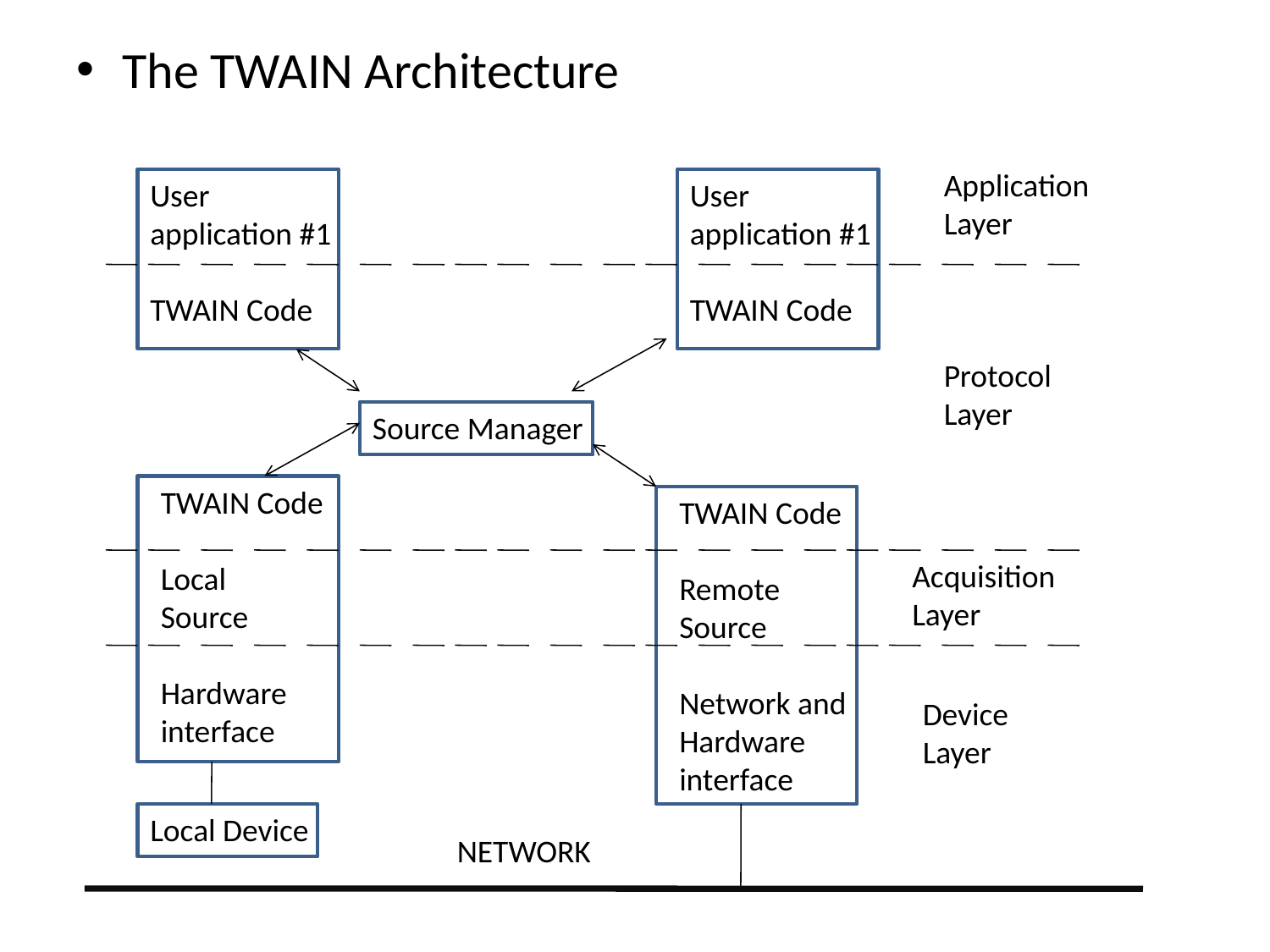

The TWAIN Architecture
Application
Layer
User application #1

TWAIN Code

User application #1

TWAIN Code

Protocol
Layer
Source Manager

TWAIN Code

Local
Source

Hardware interface

TWAIN Code

Remote
Source

Network and Hardware interface
Acquisition
Layer
Device
Layer
Local Device

NETWORK